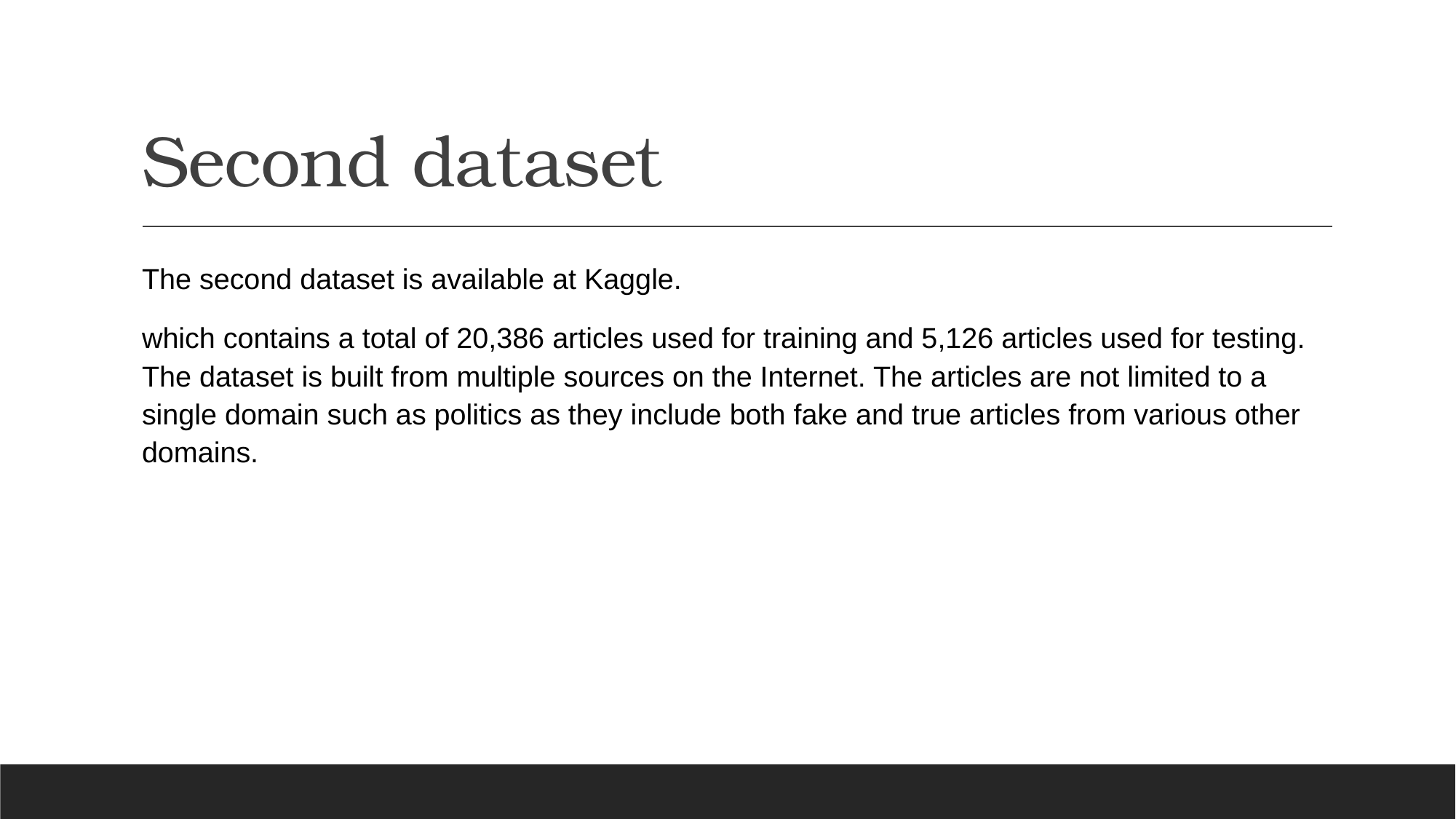

# Second dataset
The second dataset is available at Kaggle.
which contains a total of 20,386 articles used for training and 5,126 articles used for testing. The dataset is built from multiple sources on the Internet. The articles are not limited to a single domain such as politics as they include both fake and true articles from various other domains.